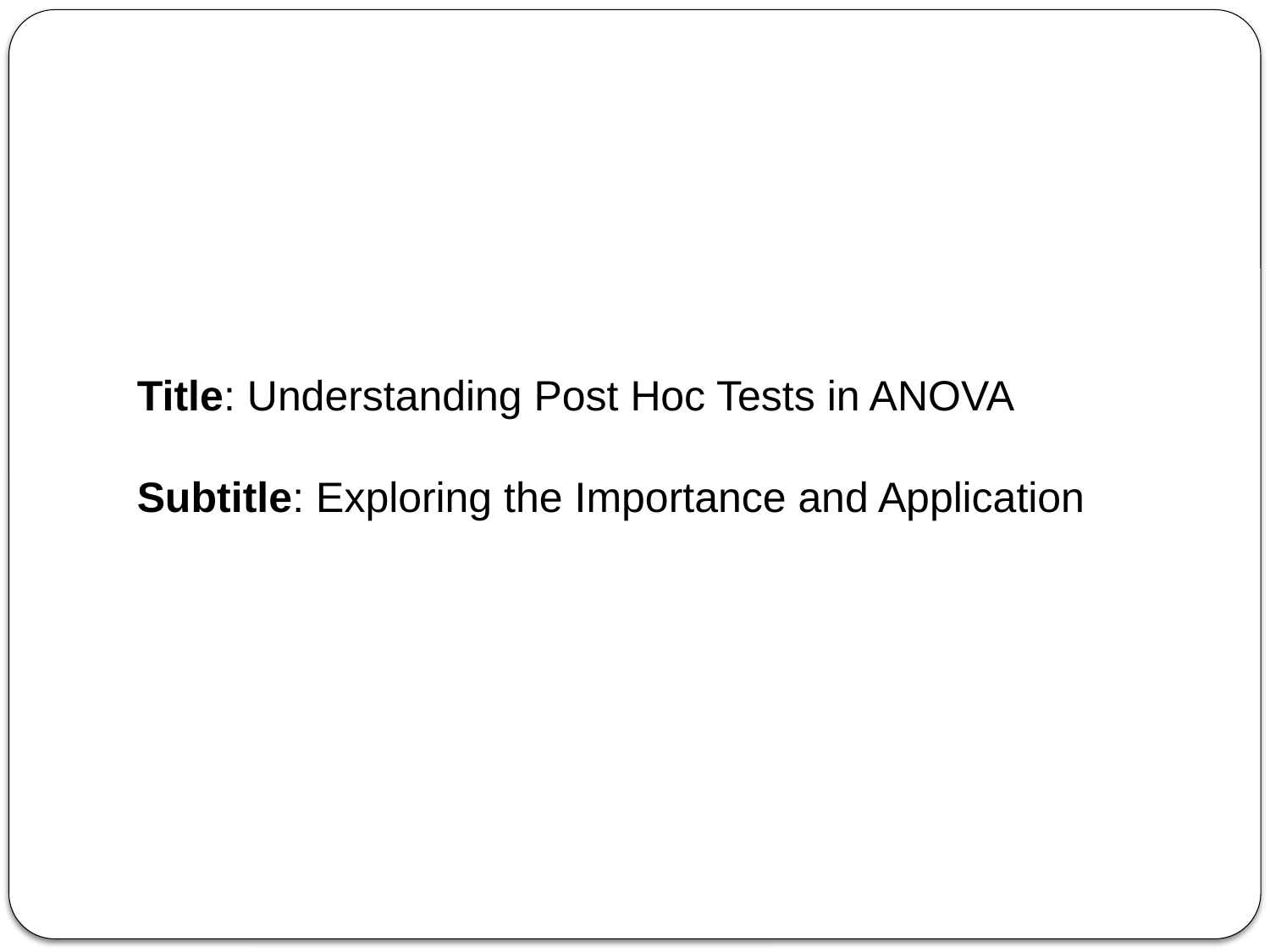

Title: Understanding Post Hoc Tests in ANOVA

Subtitle: Exploring the Importance and Application